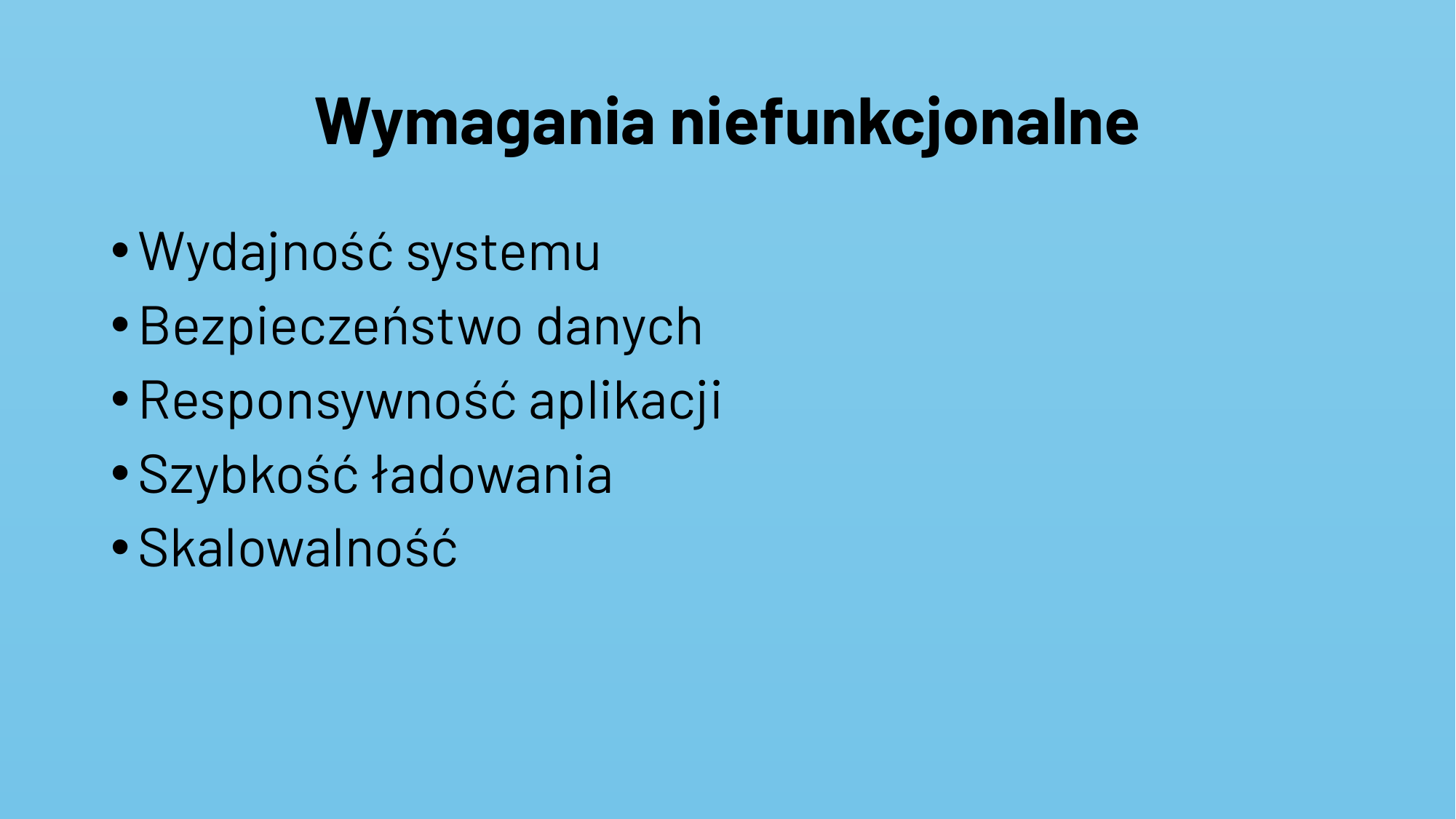

# Wymagania niefunkcjonalne
Wydajność systemu
Bezpieczeństwo danych
Responsywność aplikacji
Szybkość ładowania
Skalowalność